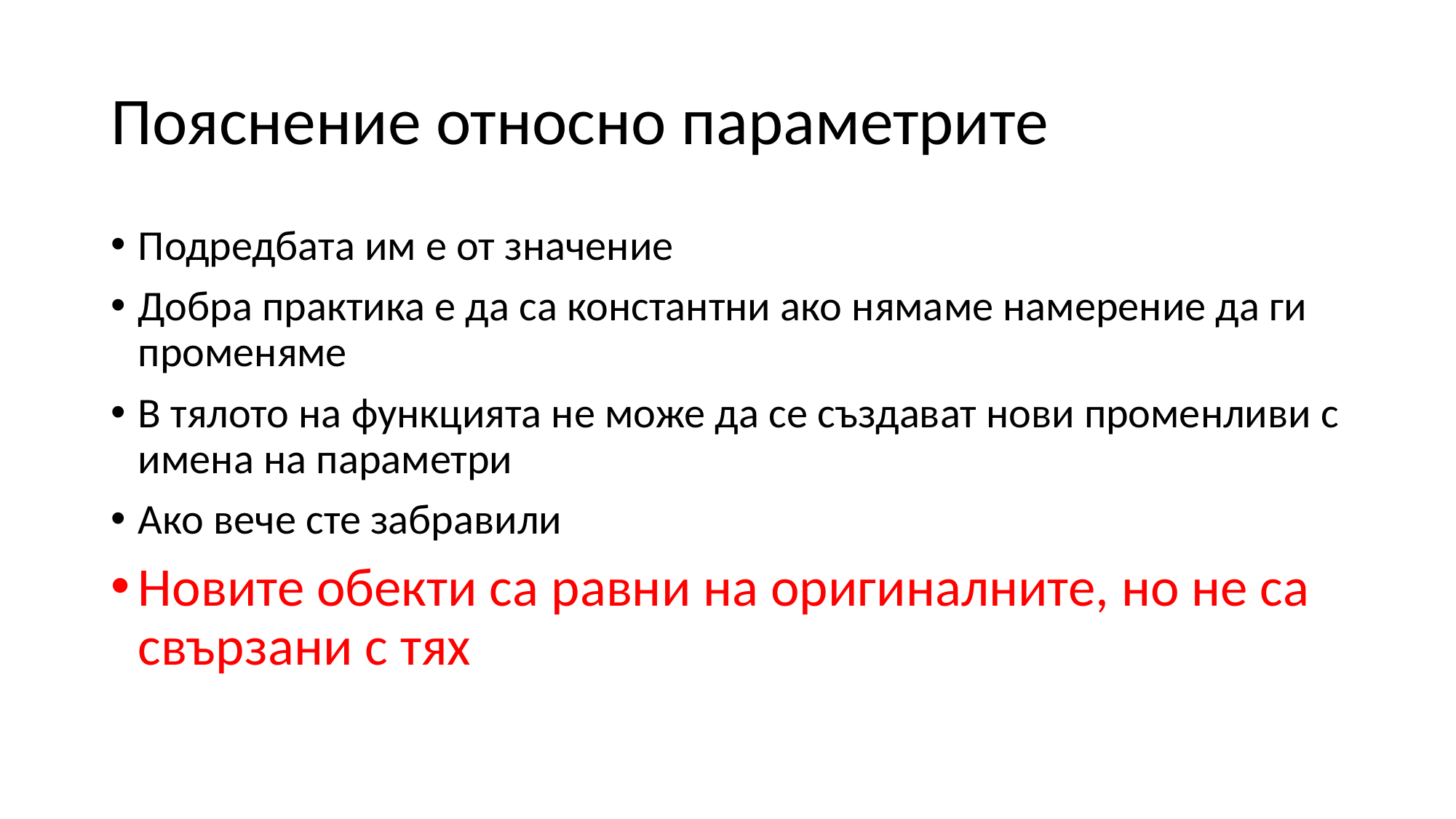

# Пояснение относно параметрите
Подредбата им е от значение
Добра практика е да са константни ако нямаме намерение да ги променяме
В тялото на функцията не може да се създават нови променливи с имена на параметри
Ако вече сте забравили
Новите обекти са равни на оригиналните, но не са свързани с тях